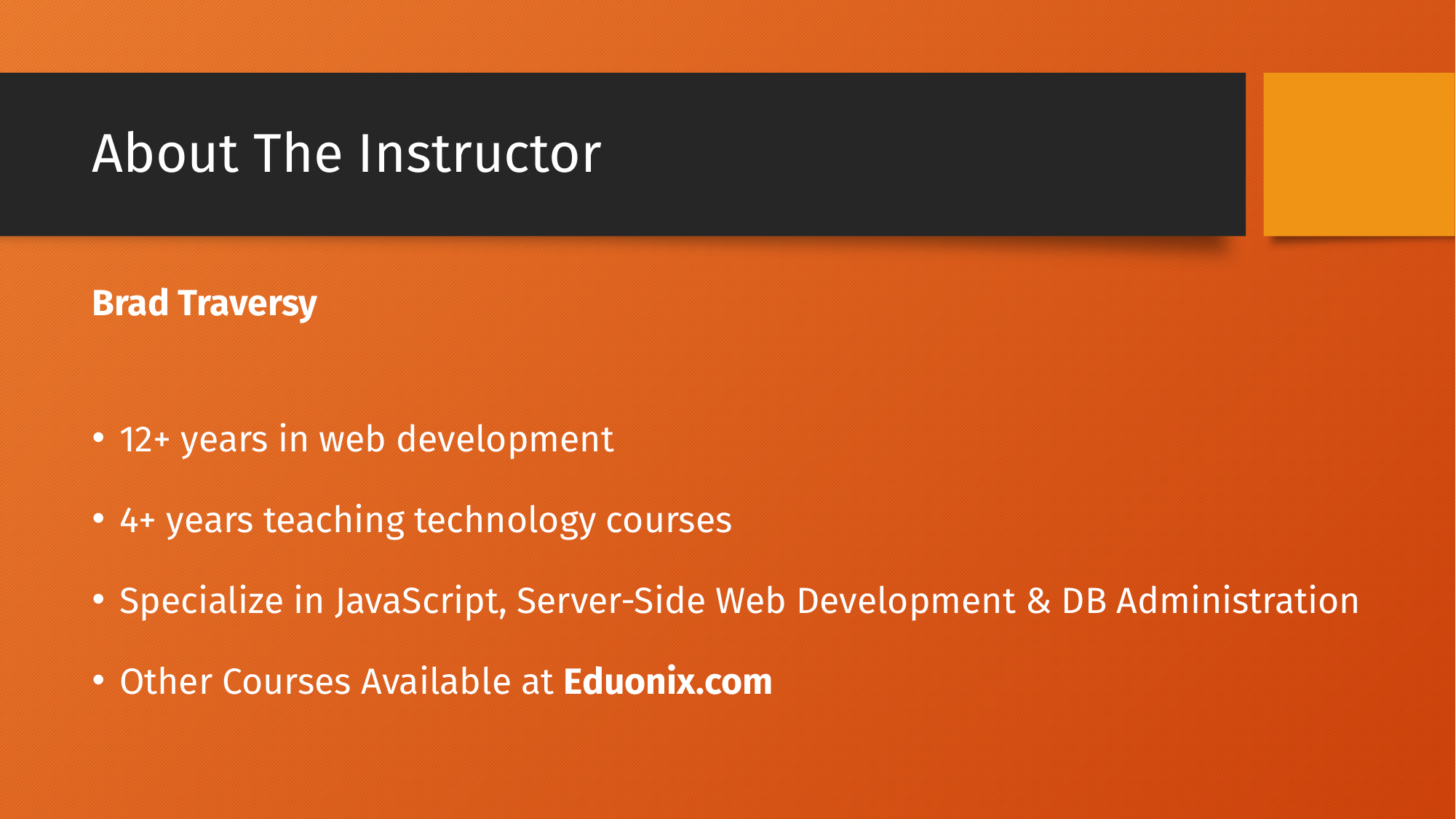

# About The Instructor
Brad Traversy

12+ years in web development
4+ years teaching technology courses
Specialize in JavaScript, Server-Side Web Development & DB Administration
Other Courses Available at Eduonix.com